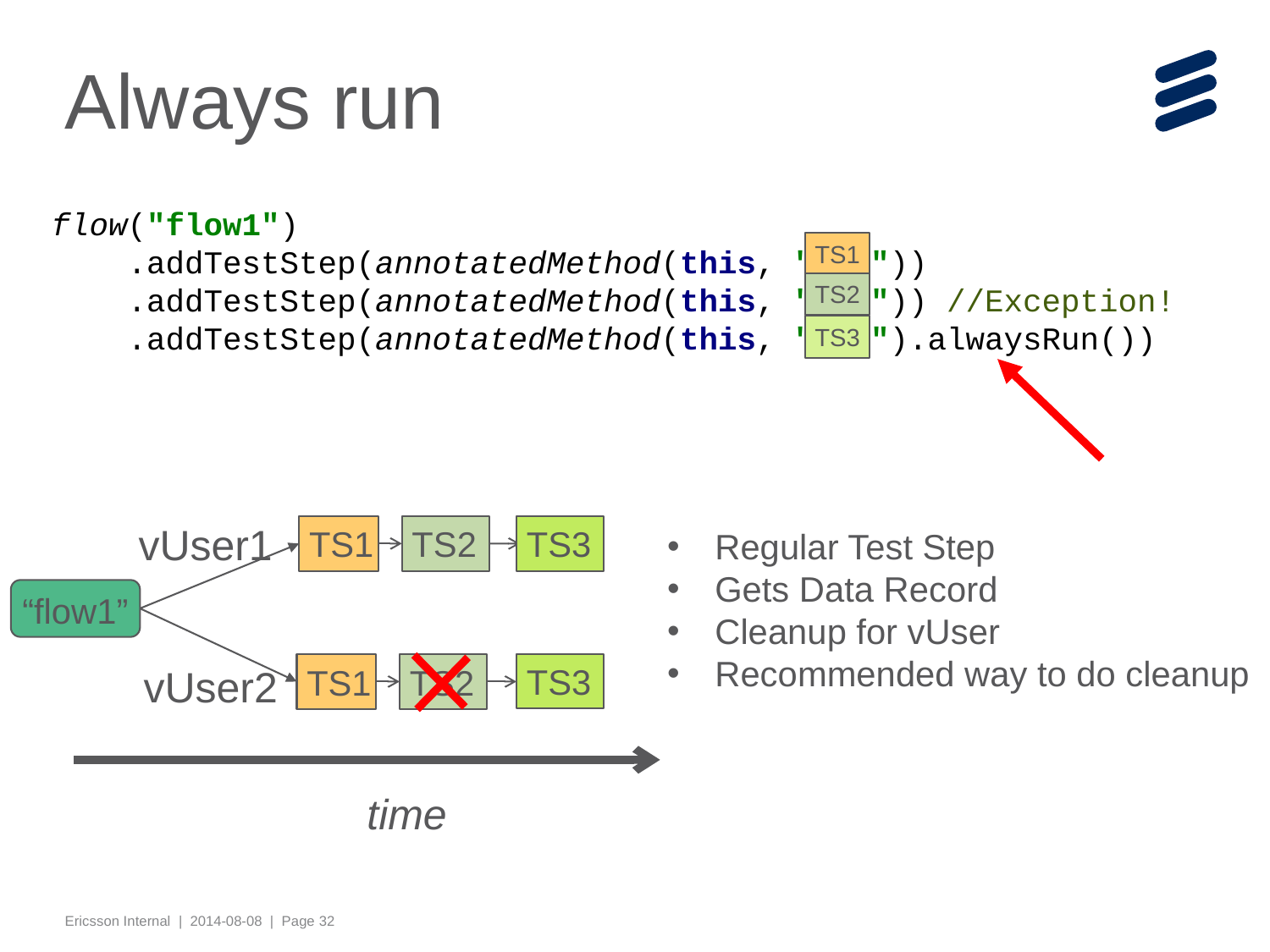

# Always run
flow("flow1")
    .addTestStep(annotatedMethod(this, "TS1"))
    .addTestStep(annotatedMethod(this, "TS2")) //Exception!
    .addTestStep(annotatedMethod(this, "TS3").alwaysRun())
TS1
TS2
TS3
vUser1
TS1
TS2
TS3
Regular Test Step
Gets Data Record
Cleanup for vUser
Recommended way to do cleanup
“flow1”

TS3
vUser2
TS1
TS2
time